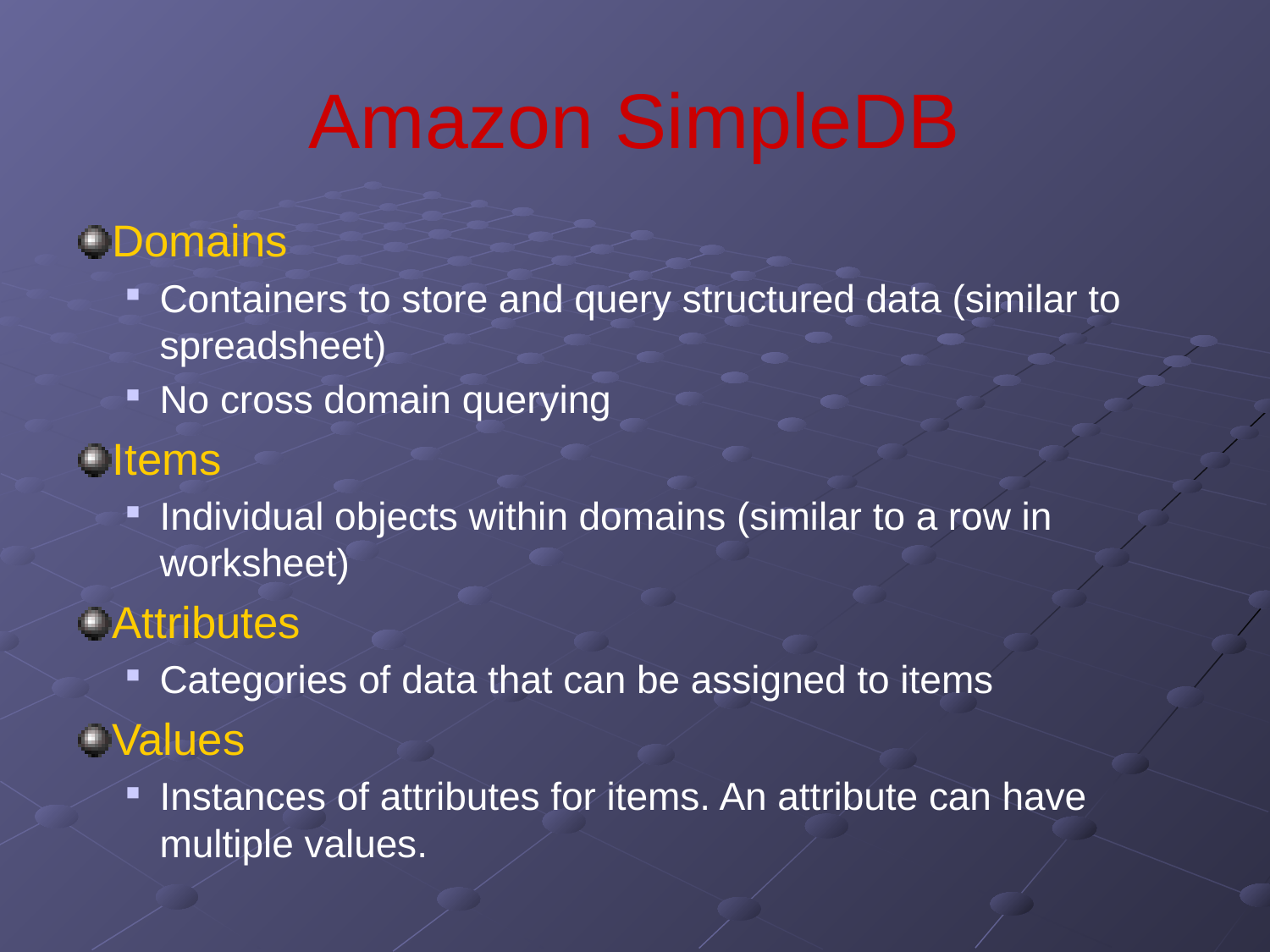

# Amazon SimpleDB
Domains
Containers to store and query structured data (similar to spreadsheet)
No cross domain querying
Items
Individual objects within domains (similar to a row in worksheet)
Attributes
Categories of data that can be assigned to items
Values
Instances of attributes for items. An attribute can have multiple values.